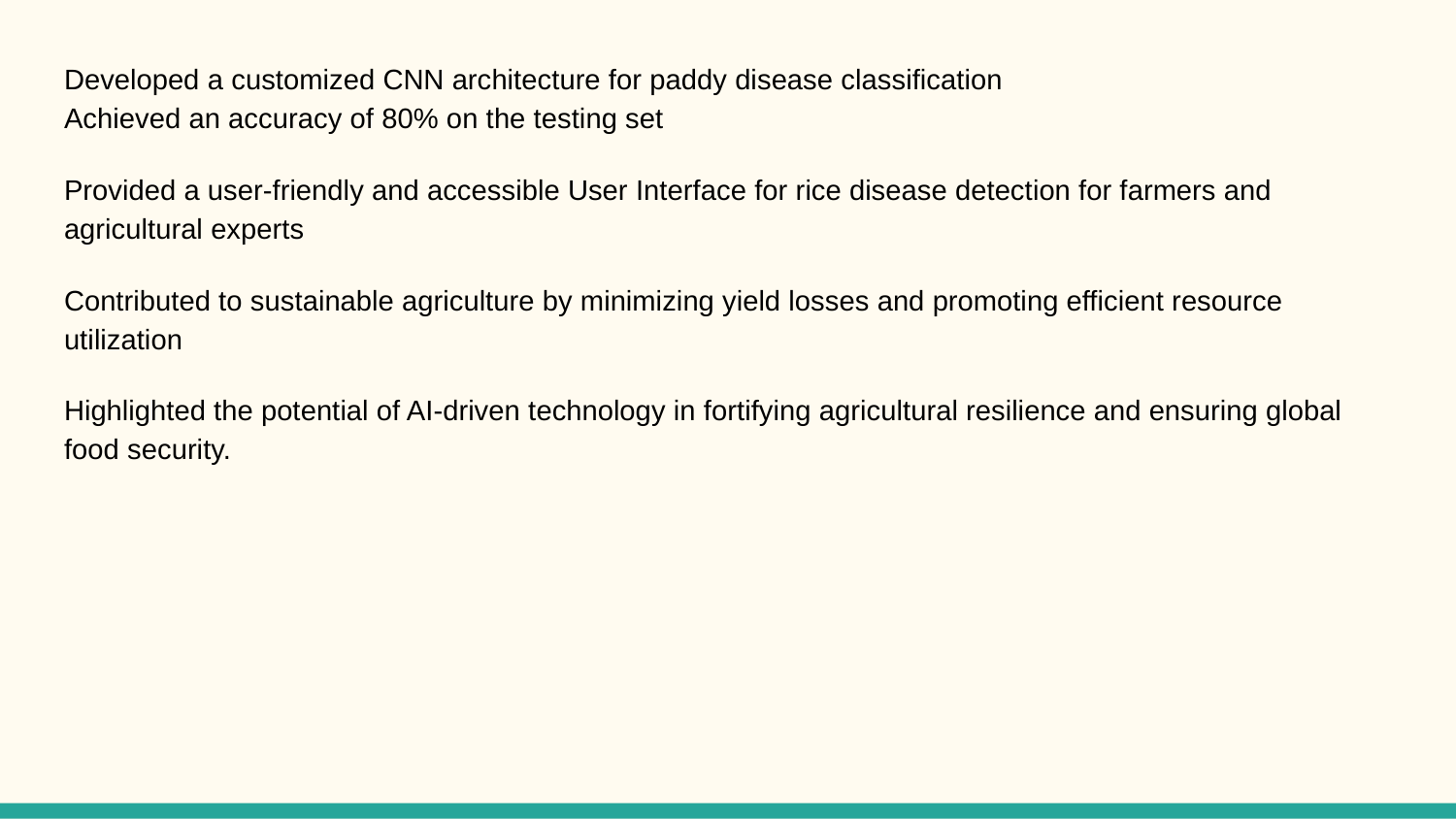

Developed a customized CNN architecture for paddy disease classification
Achieved an accuracy of 80% on the testing set
Provided a user-friendly and accessible User Interface for rice disease detection for farmers and agricultural experts
Contributed to sustainable agriculture by minimizing yield losses and promoting efficient resource utilization
Highlighted the potential of AI-driven technology in fortifying agricultural resilience and ensuring global food security.